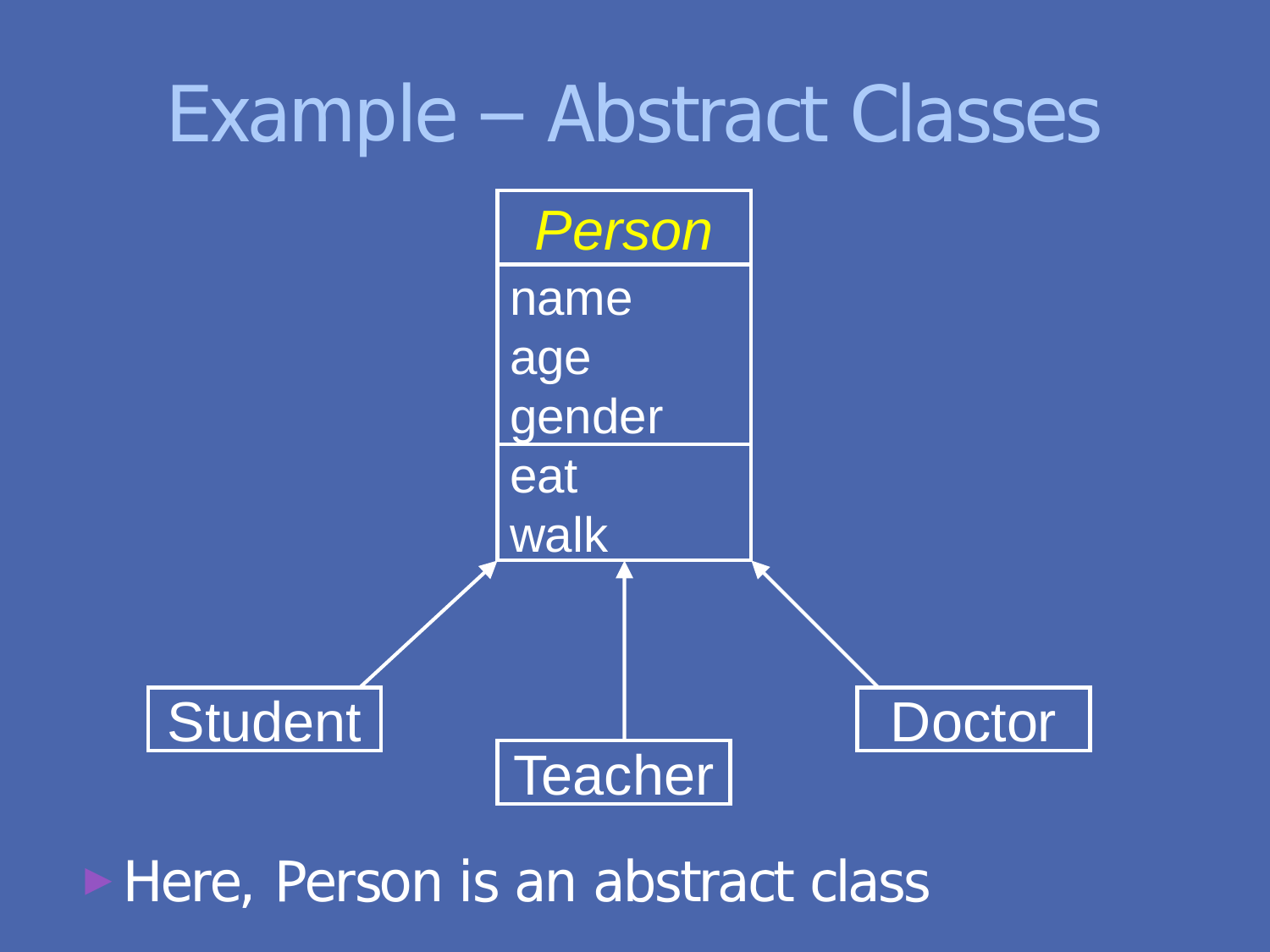

# Example – Abstract Classes
Person
name
age
gender
eat
walk

Student
Doctor
Teacher
Here, Person is an abstract class